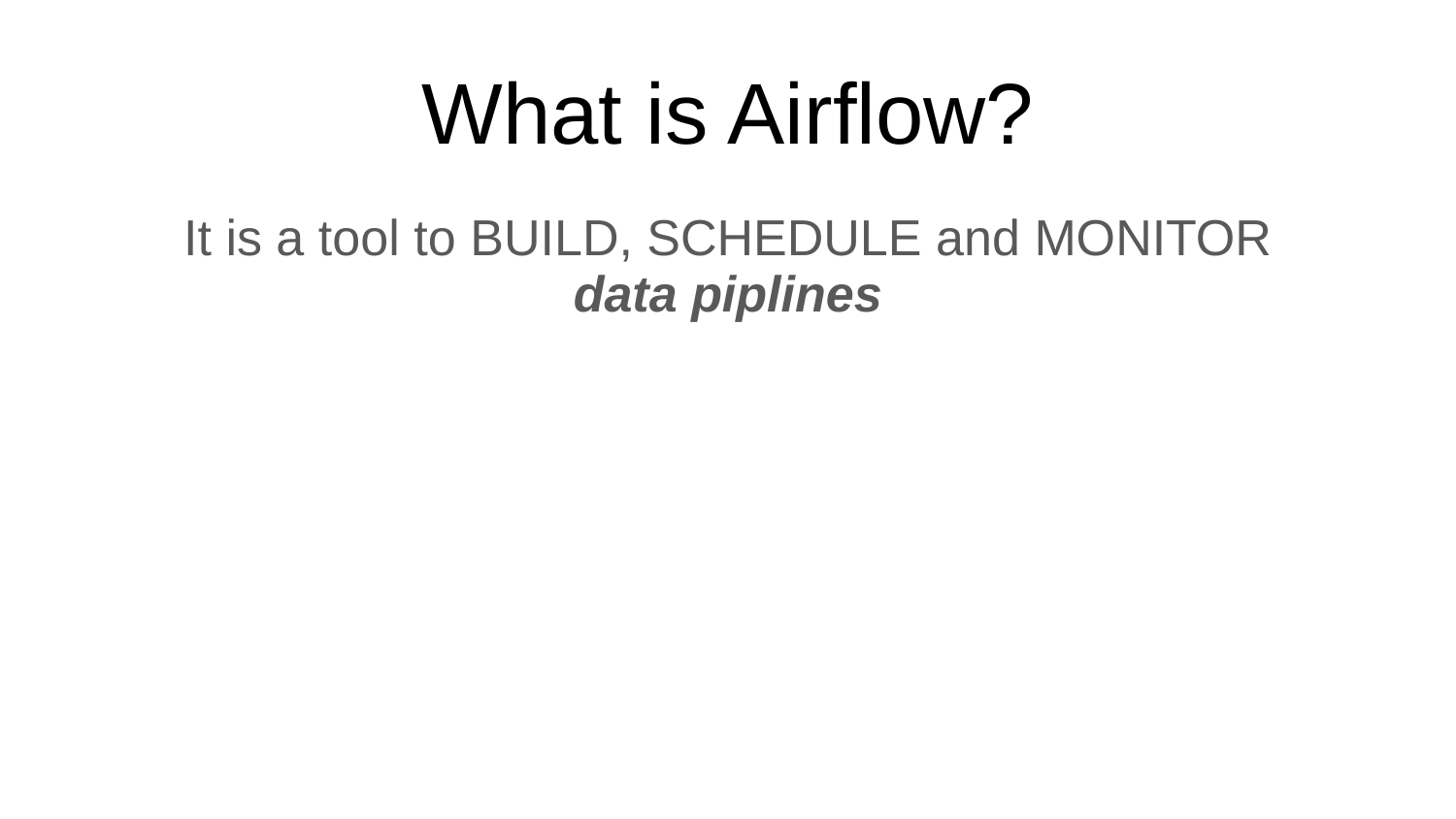

# What is Airflow?
It is a tool to BUILD, SCHEDULE and MONITOR
data piplines